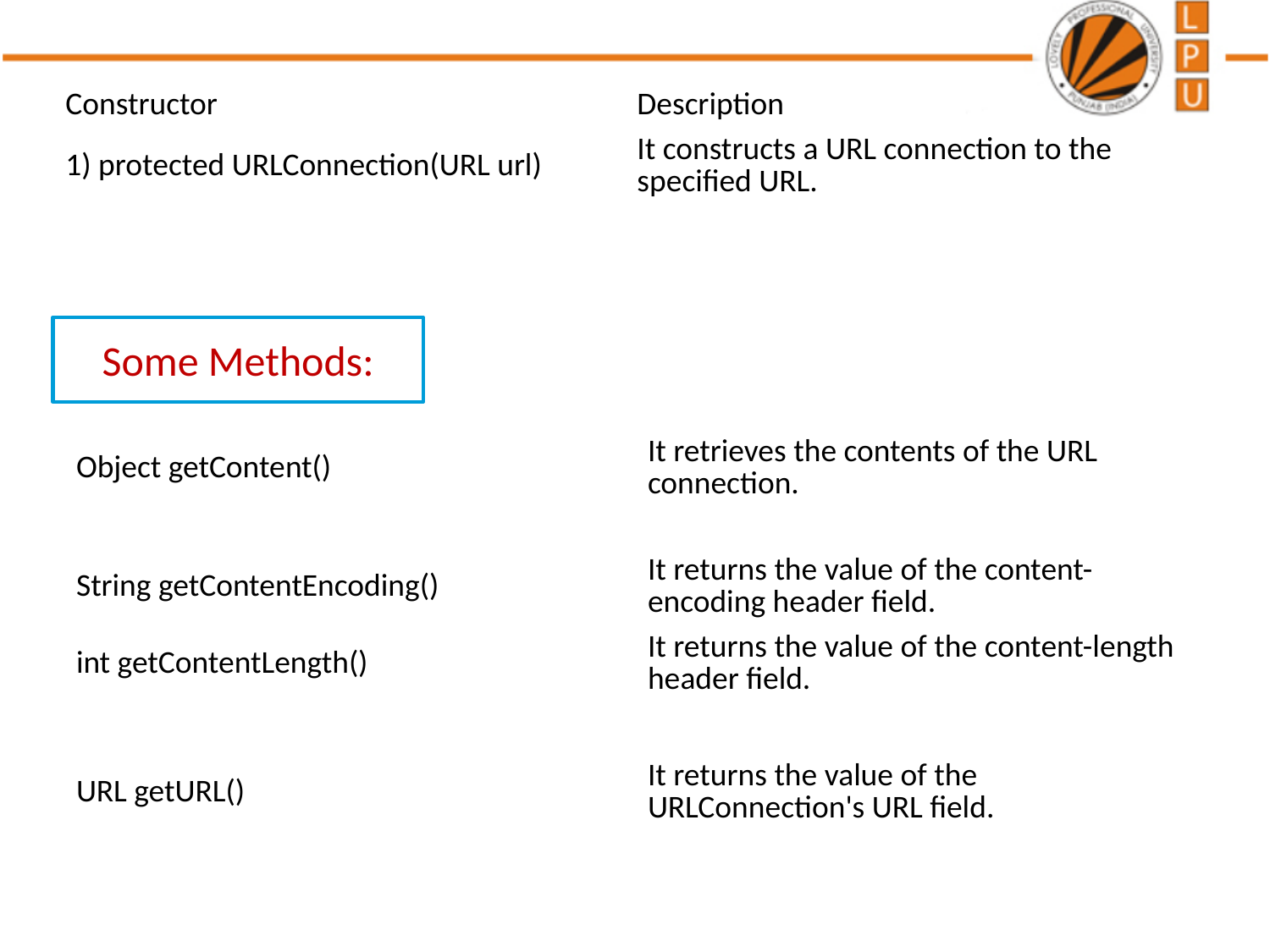

| Constructor | Description |
| --- | --- |
| 1) protected URLConnection(URL url) | It constructs a URL connection to the specified URL. |
Some Methods:
| Object getContent() | It retrieves the contents of the URL connection. |
| --- | --- |
| String getContentEncoding() | It returns the value of the content-encoding header field. |
| --- | --- |
| int getContentLength() | It returns the value of the content-length header field. |
| URL getURL() | It returns the value of the URLConnection's URL field. |
| --- | --- |